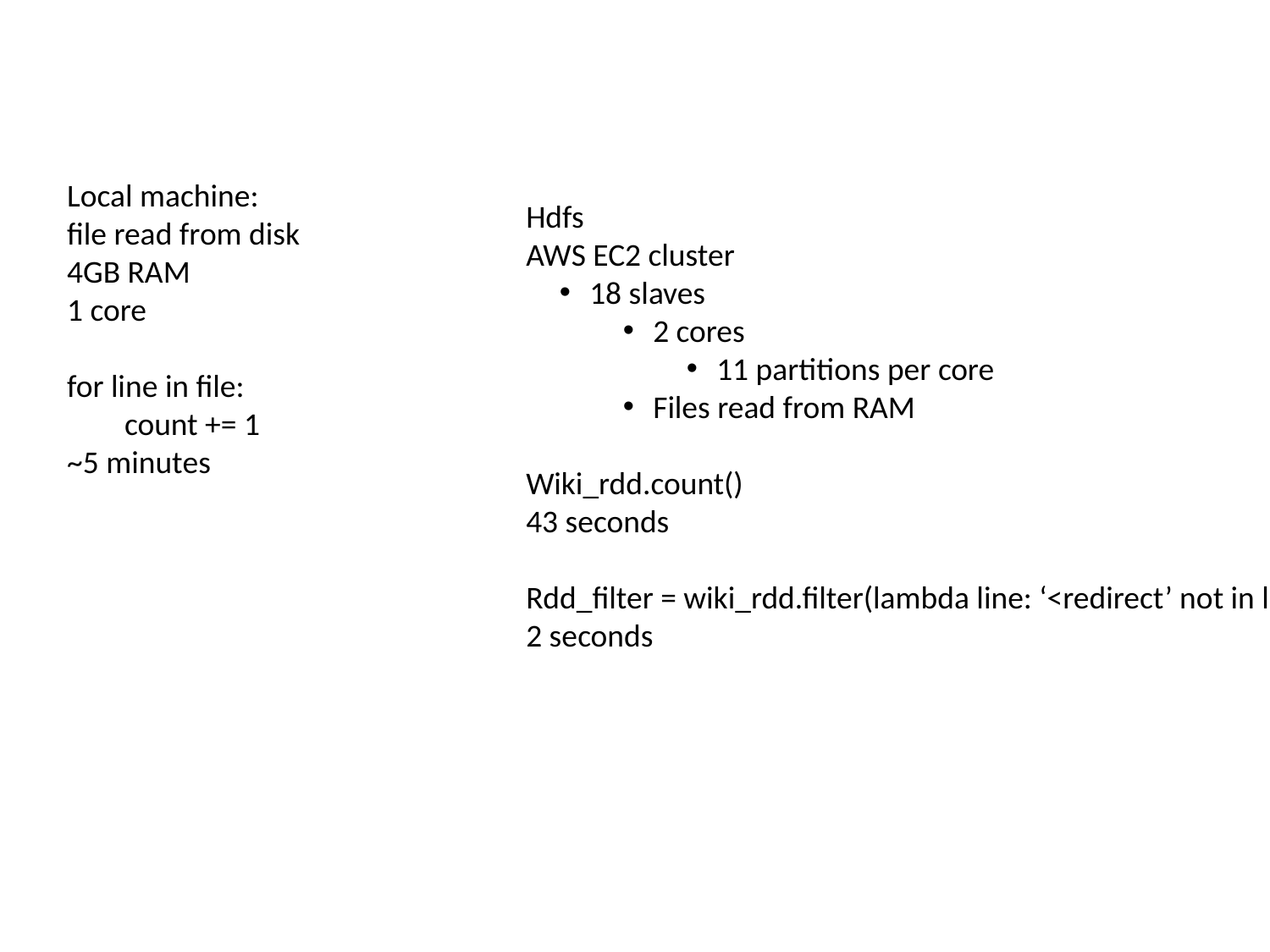

Local machine:
file read from disk
4GB RAM
1 core

for line in file:
        count += 1
~5 minutes
Hdfs
AWS EC2 cluster
18 slaves
2 cores
11 partitions per core
Files read from RAM

Wiki_rdd.count()
43 seconds

Rdd_filter = wiki_rdd.filter(lambda line: ‘<redirect’ not in line)
2 seconds